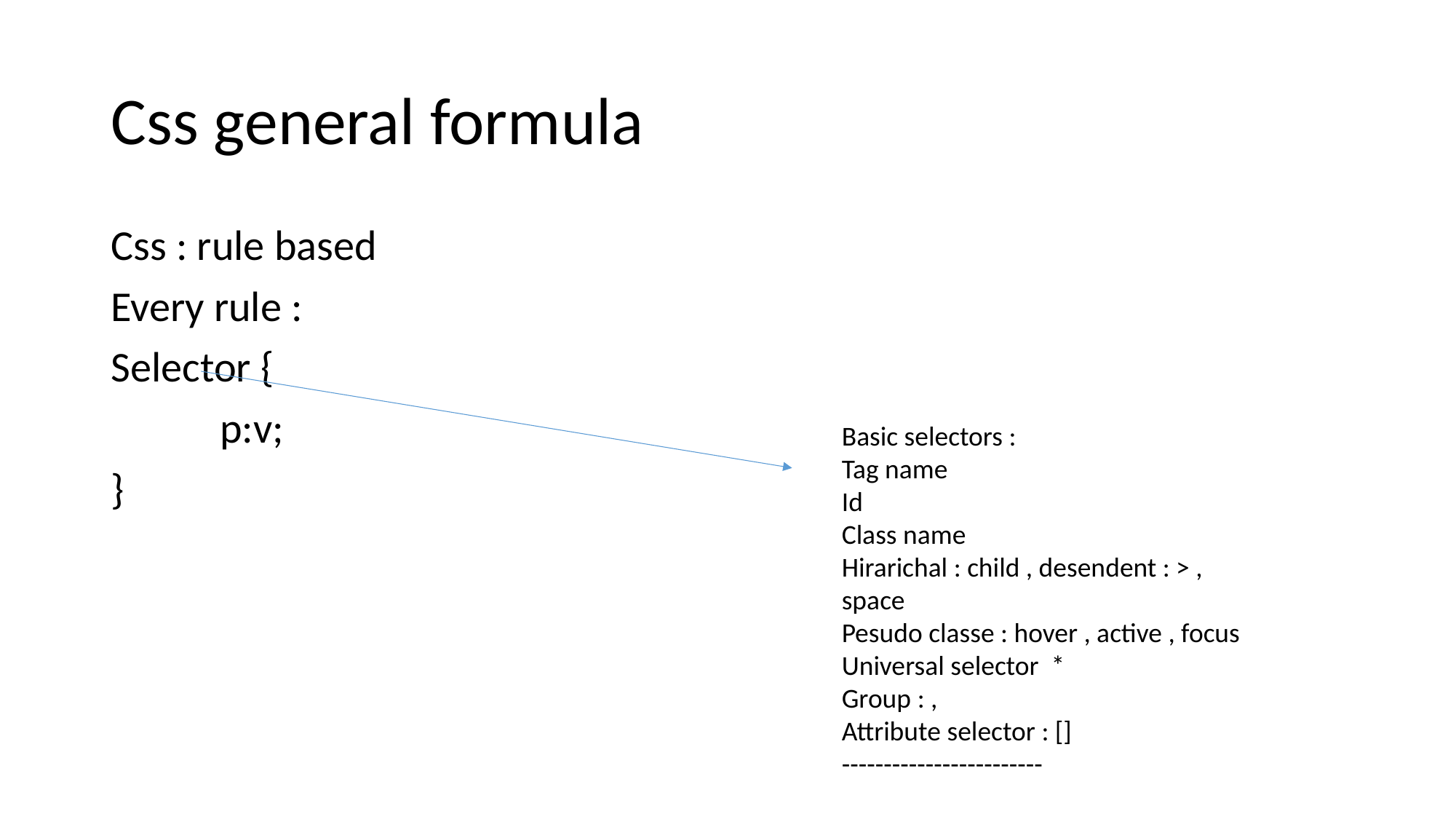

# Css general formula
Css : rule based
Every rule :
Selector {
	p:v;
}
Basic selectors :
Tag name
Id
Class name
Hirarichal : child , desendent : > , space
Pesudo classe : hover , active , focus
Universal selector  *
Group : ,
Attribute selector : []
------------------------